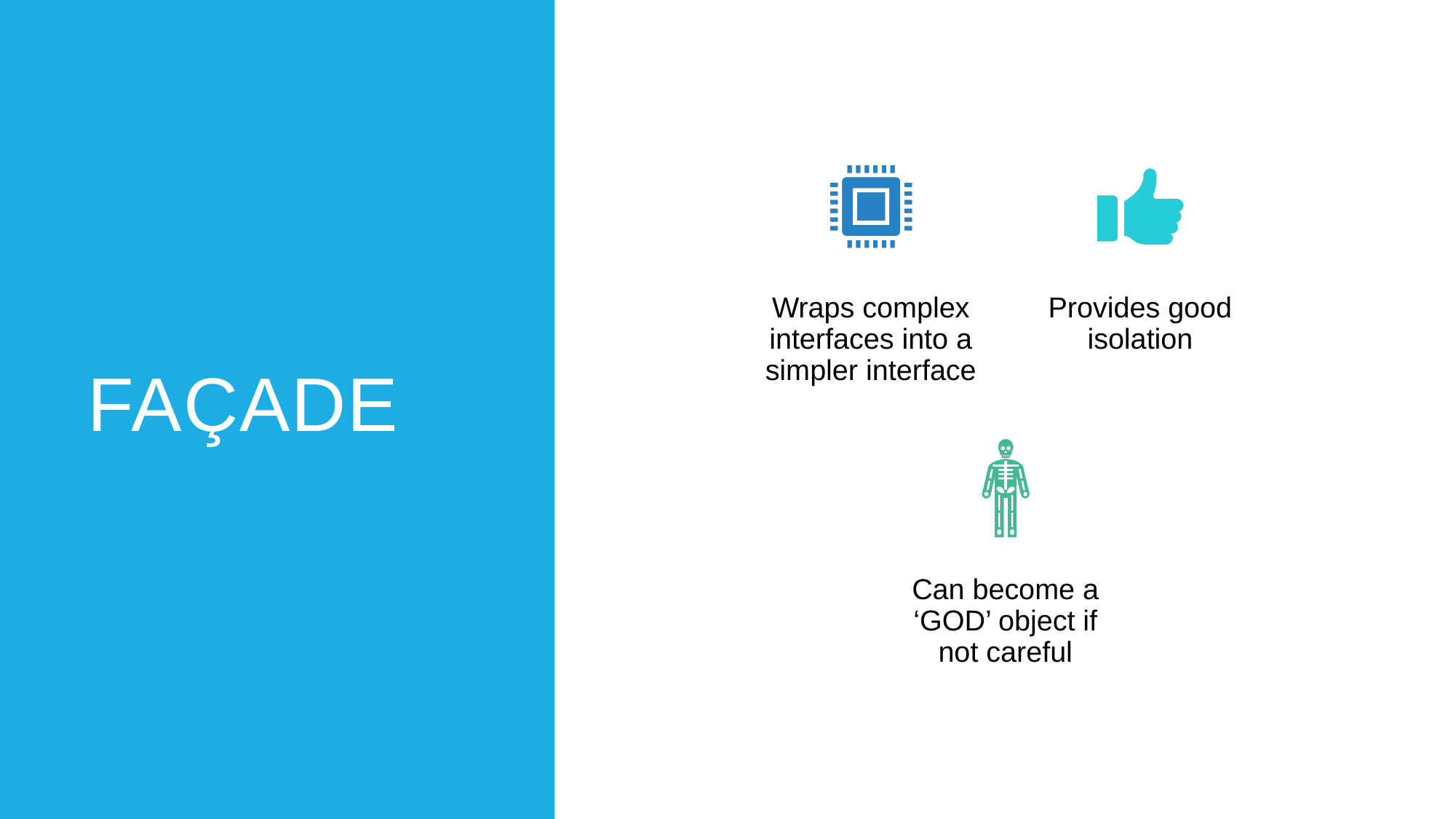

# Façade
Wraps complex interfaces into a simpler interface
Provides good isolation
Can become a ‘GOD’ object if not careful